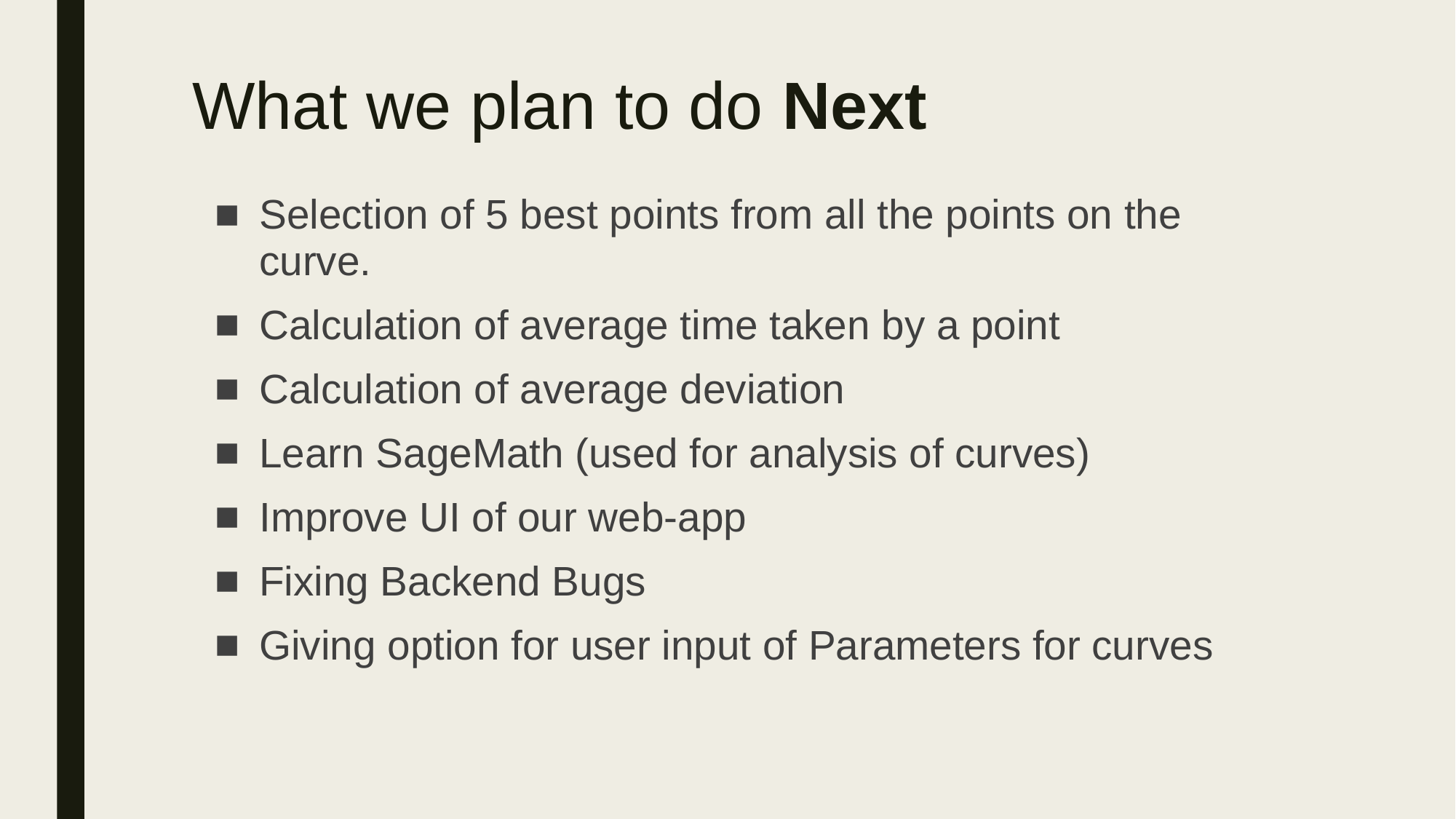

What we plan to do Next
Selection of 5 best points from all the points on the curve.
Calculation of average time taken by a point
Calculation of average deviation
Learn SageMath (used for analysis of curves)
Improve UI of our web-app
Fixing Backend Bugs
Giving option for user input of Parameters for curves